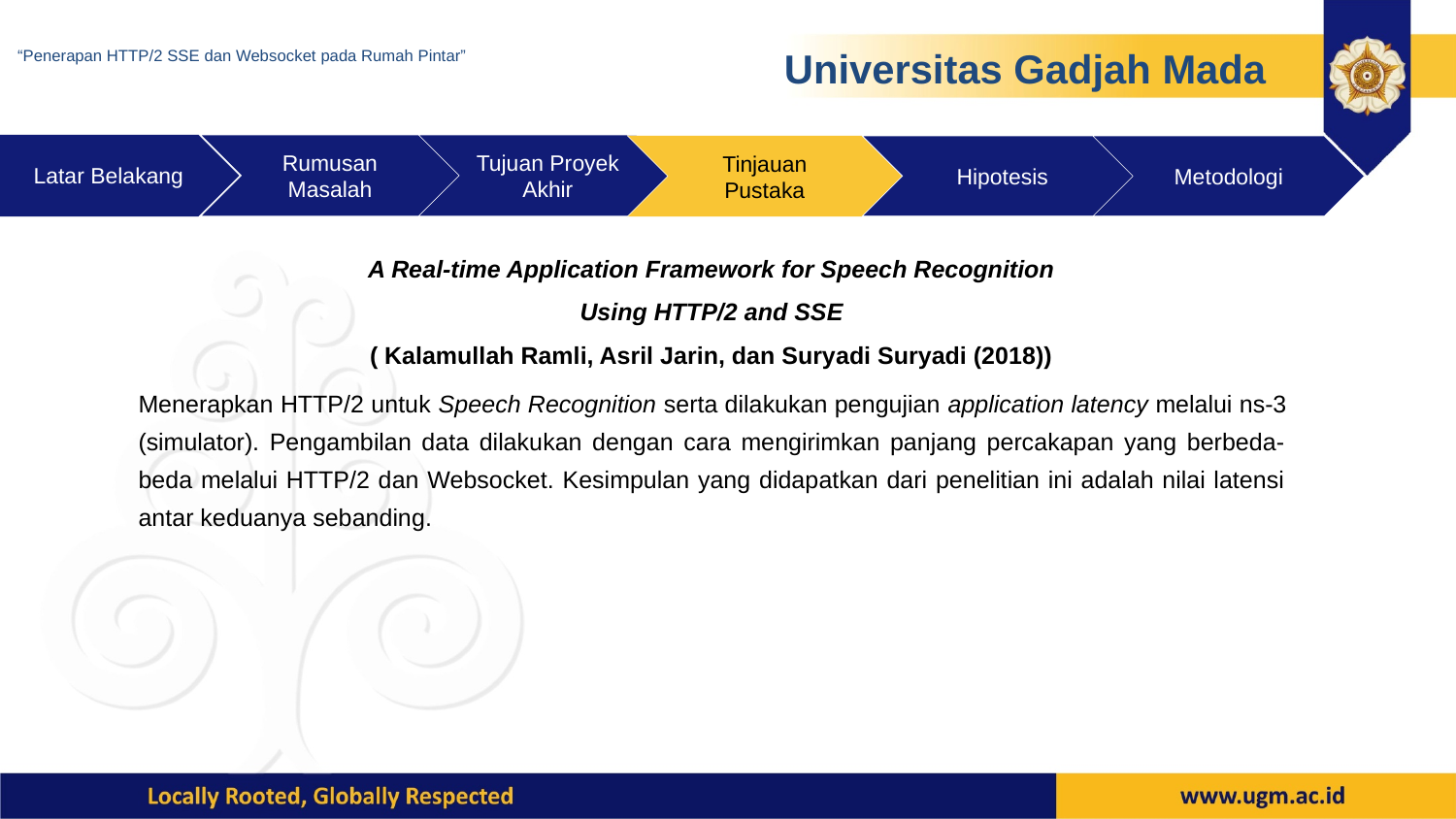

“Penerapan HTTP/2 SSE dan Websocket pada Rumah Pintar”
Universitas Gadjah Mada
Latar Belakang
Rumusan Masalah
Tujuan Proyek Akhir
Tinjauan Pustaka
Hipotesis
Metodologi
A Real-time Application Framework for Speech Recognition
Using HTTP/2 and SSE
( Kalamullah Ramli, Asril Jarin, dan Suryadi Suryadi (2018))
Menerapkan HTTP/2 untuk Speech Recognition serta dilakukan pengujian application latency melalui ns-3 (simulator). Pengambilan data dilakukan dengan cara mengirimkan panjang percakapan yang berbeda-beda melalui HTTP/2 dan Websocket. Kesimpulan yang didapatkan dari penelitian ini adalah nilai latensi antar keduanya sebanding.